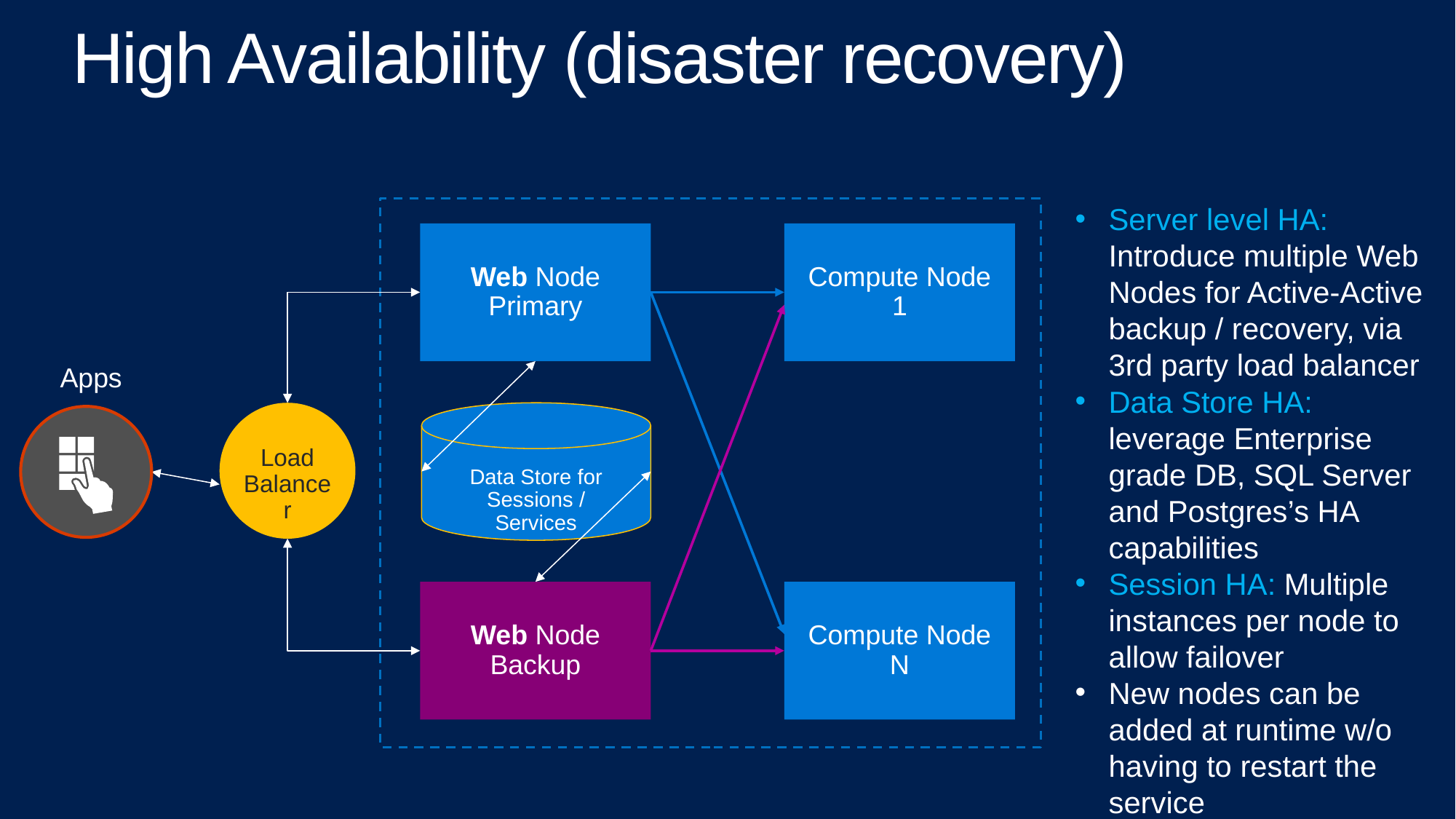

High Availability (disaster recovery)

Server level HA: Introduce multiple Web Nodes for Active-Active backup / recovery, via 3rd party load balancer
Data Store HA: leverage Enterprise grade DB, SQL Server and Postgres’s HA capabilities
Session HA: Multiple instances per node to allow failover
New nodes can be added at runtime w/o having to restart the service

Web Node Primary
Compute Node 1
Apps

Data Store for Sessions / Services

Load Balancer
Web Node Backup
Compute Node N